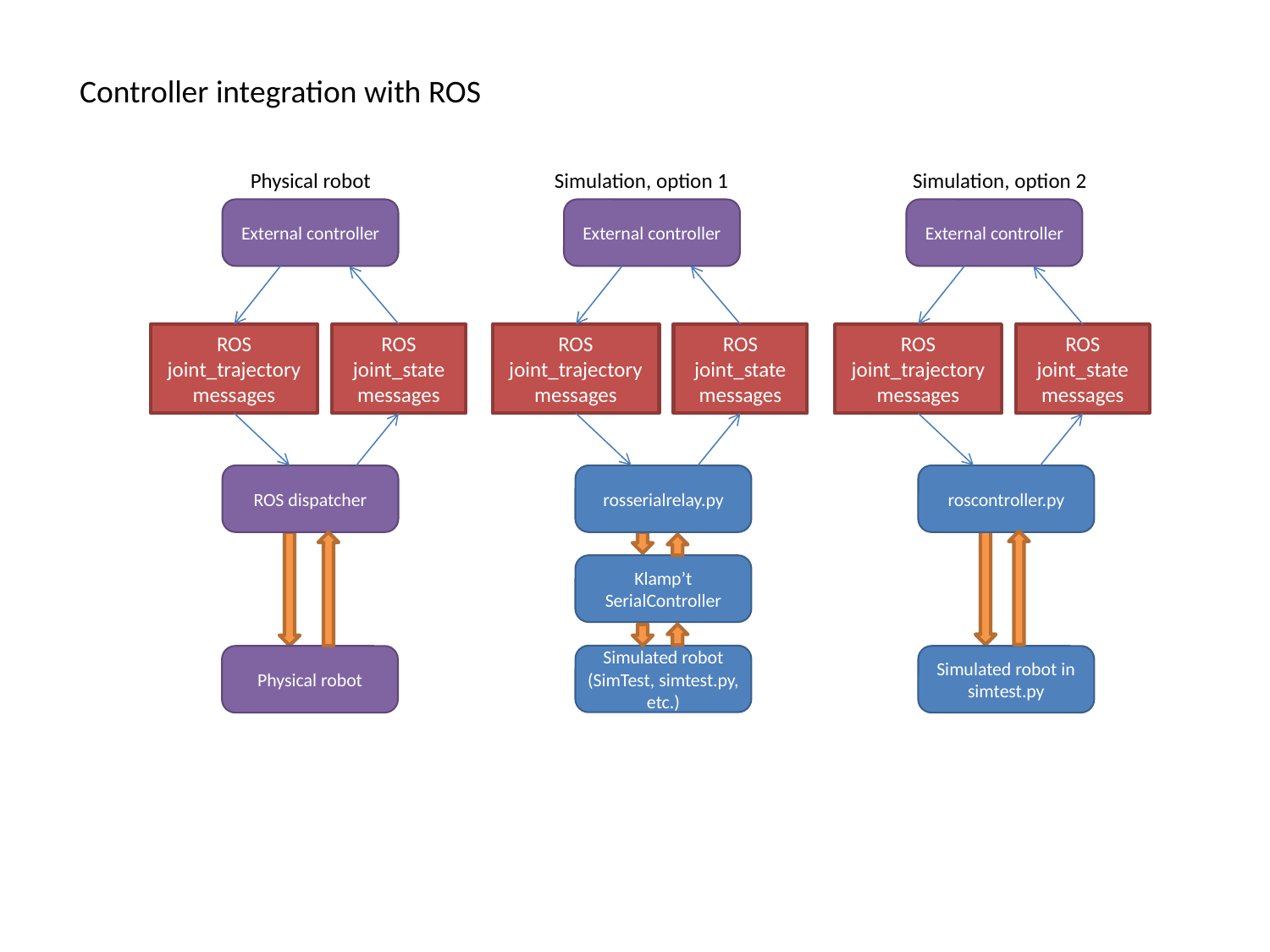

Controller integration with ROS
Physical robot
Simulation, option 1
Simulation, option 2
External controller
External controller
External controller
ROS joint_trajectory messages
ROS joint_state messages
ROS joint_trajectory messages
ROS joint_state messages
ROS joint_trajectory messages
ROS joint_state messages
ROS dispatcher
rosserialrelay.py
roscontroller.py

Klamp’t SerialController

Simulated robot (SimTest, simtest.py, etc.)
Physical robot
Simulated robot in simtest.py